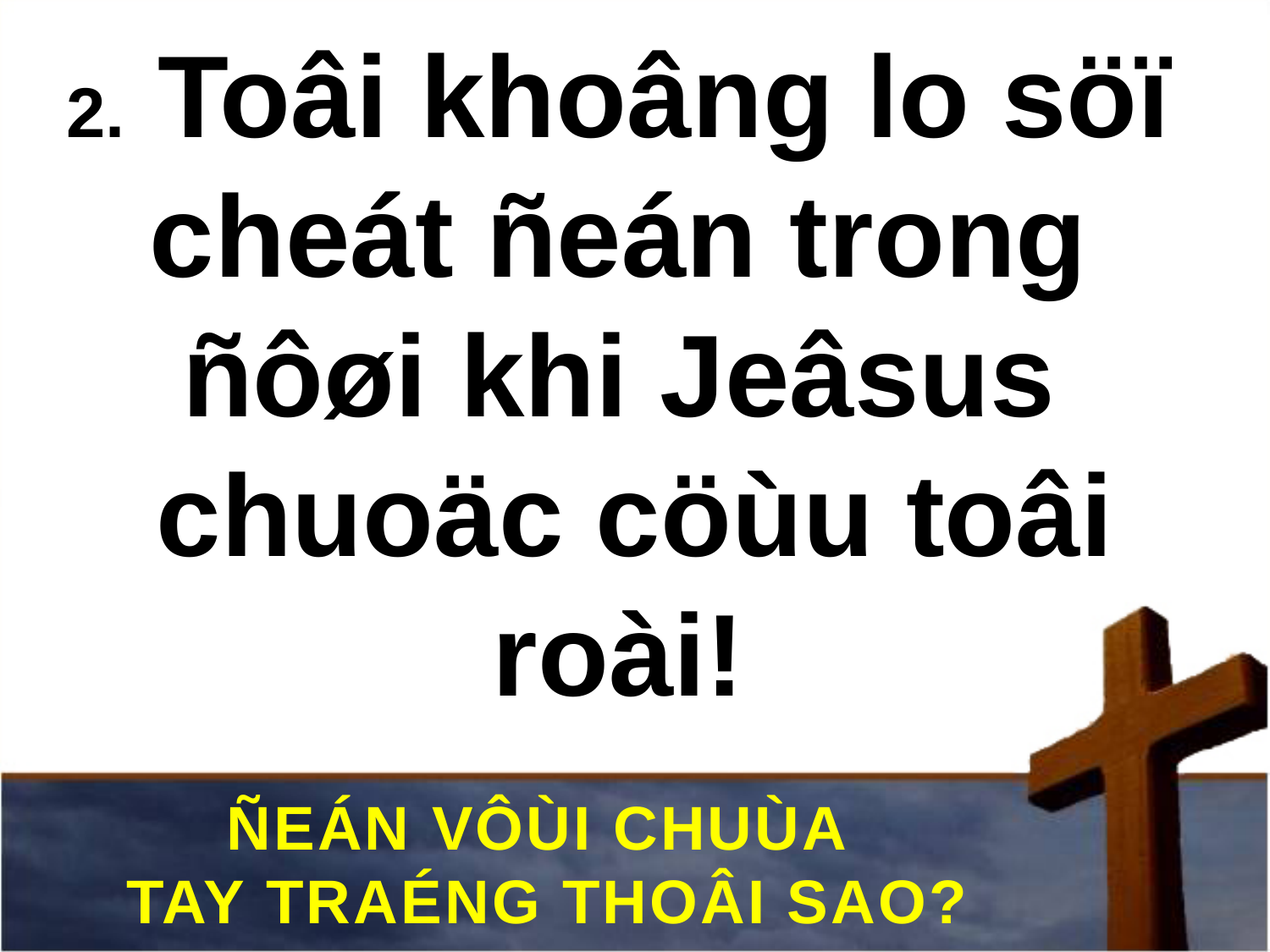

# 2. Toâi khoâng lo söï cheát ñeán trong ñôøi khi Jeâsus chuoäc cöùu toâi roài!
ÑEÁN VÔÙI CHUÙA
TAY TRAÉNG THOÂI SAO?